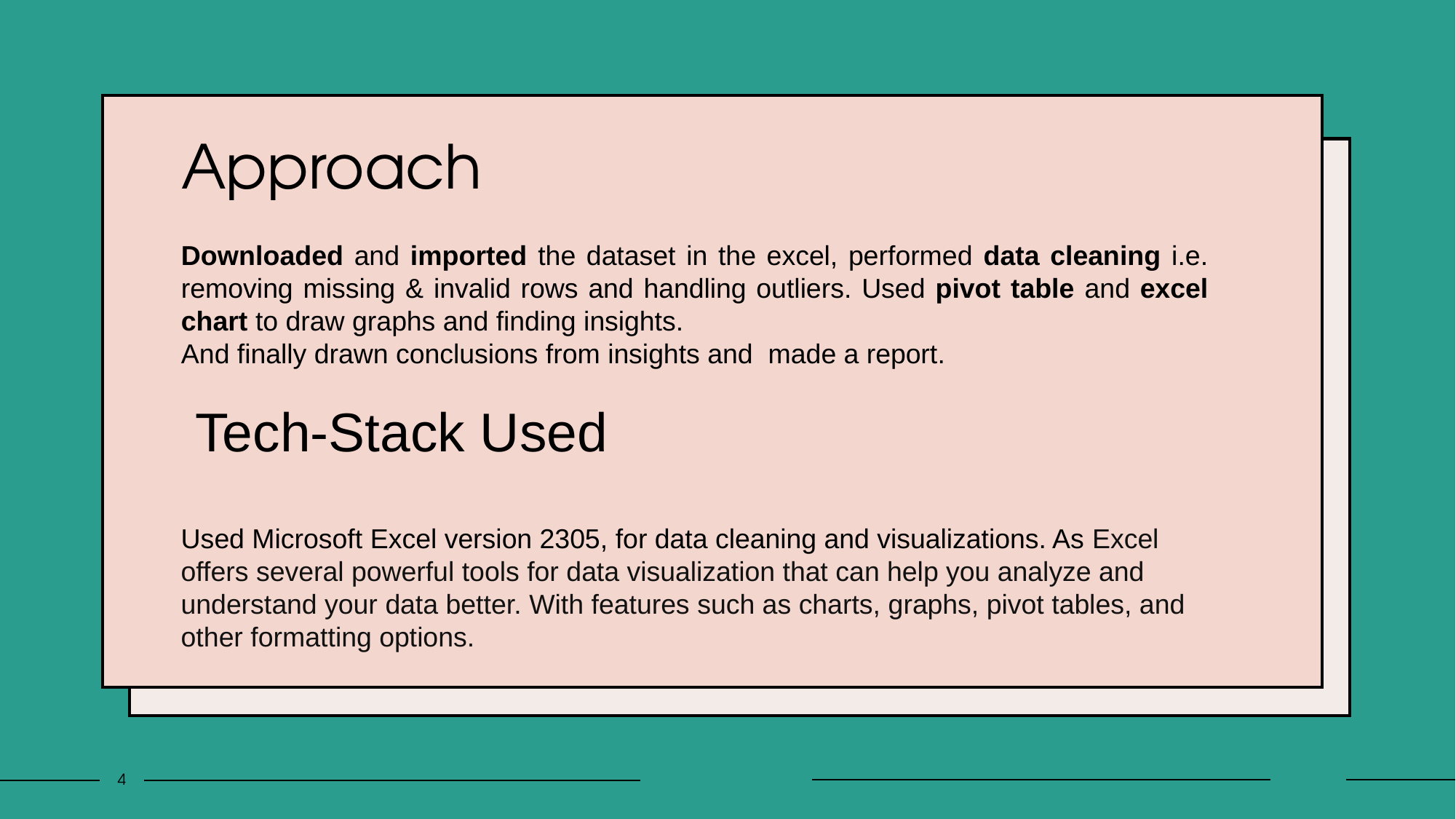

# Approach
Downloaded and imported the dataset in the excel, performed data cleaning i.e. removing missing & invalid rows and handling outliers. Used pivot table and excel chart to draw graphs and finding insights.
And finally drawn conclusions from insights and  made a report.
Tech-Stack Used
Used Microsoft Excel version 2305, for data cleaning and visualizations. As Excel offers several powerful tools for data visualization that can help you analyze and understand your data better. With features such as charts, graphs, pivot tables, and other formatting options.
4